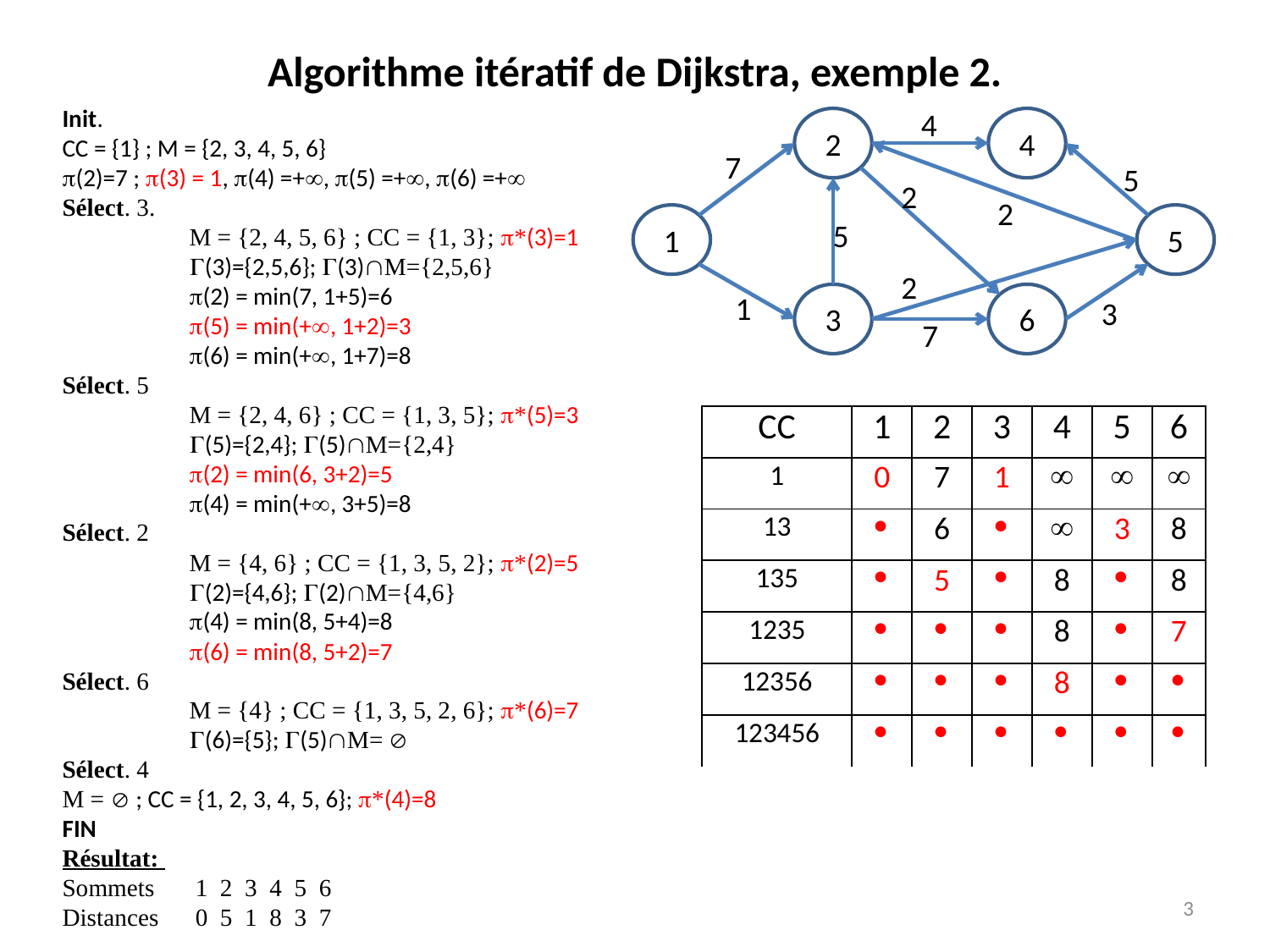

Algorithme itératif de Dijkstra, exemple 2.
Init.
CC = {1} ; M = {2, 3, 4, 5, 6}
π(2)=7 ; π(3) = 1, π(4) =+∞, π(5) =+∞, π(6) =+∞
Sélect. 3.
	M = {2, 4, 5, 6} ; CC = {1, 3}; π*(3)=1
	Γ(3)={2,5,6}; Γ(3)∩M={2,5,6}
	π(2) = min(7, 1+5)=6
	π(5) = min(+∞, 1+2)=3
	π(6) = min(+∞, 1+7)=8
Sélect. 5
	M = {2, 4, 6} ; CC = {1, 3, 5}; π*(5)=3
	Γ(5)={2,4}; Γ(5)∩M={2,4}
	π(2) = min(6, 3+2)=5
	π(4) = min(+∞, 3+5)=8
Sélect. 2
	M = {4, 6} ; CC = {1, 3, 5, 2}; π*(2)=5
	Γ(2)={4,6}; Γ(2)∩M={4,6}
	π(4) = min(8, 5+4)=8
	π(6) = min(8, 5+2)=7
Sélect. 6
	M = {4} ; CC = {1, 3, 5, 2, 6}; π*(6)=7
	Γ(6)={5}; Γ(5)∩M= ∅
Sélect. 4
M = ∅ ; CC = {1, 2, 3, 4, 5, 6}; π*(4)=8
FIN
Résultat:
Sommets  	 1  2  3  4  5  6
Distances  	 0  5  1  8  3  7
4
2
4
7
5
2
2
1
5
5
2
1
3
6
3
7
| CC | 1 | 2 | 3 | 4 | 5 | 6 |
| --- | --- | --- | --- | --- | --- | --- |
| 1 | 0 | 7 | 1 | ∞ | ∞ | ∞ |
| 13 | • | 6 | • | ∞ | 3 | 8 |
| 135 | • | 5 | • | 8 | • | 8 |
| 1235 | • | • | • | 8 | • | 7 |
| 12356 | • | • | • | 8 | • | • |
| 123456 | • | • | • | • | • | • |
3